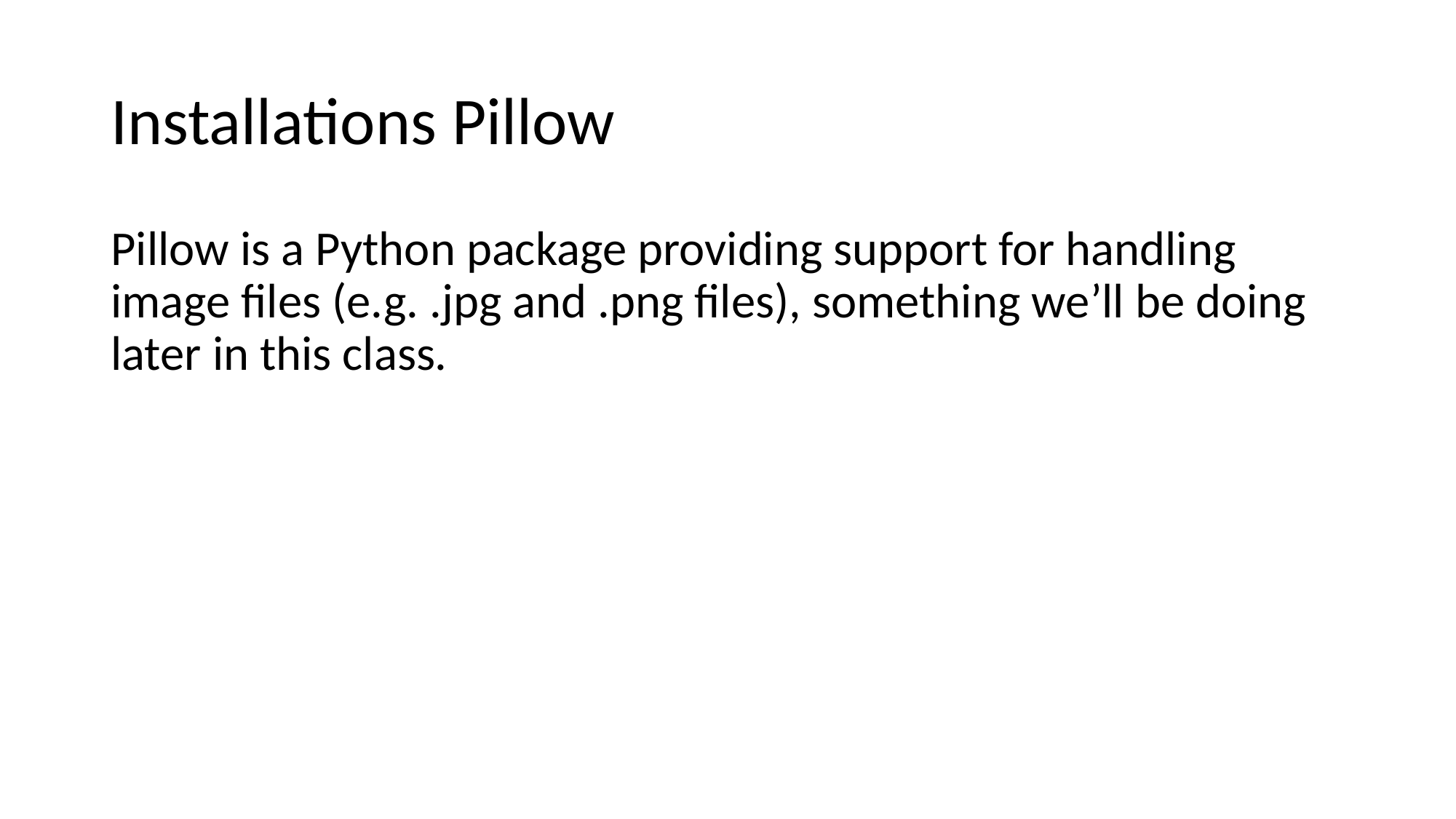

# Installations Pillow
Pillow is a Python package providing support for handling image files (e.g. .jpg and .png files), something we’ll be doing later in this class.